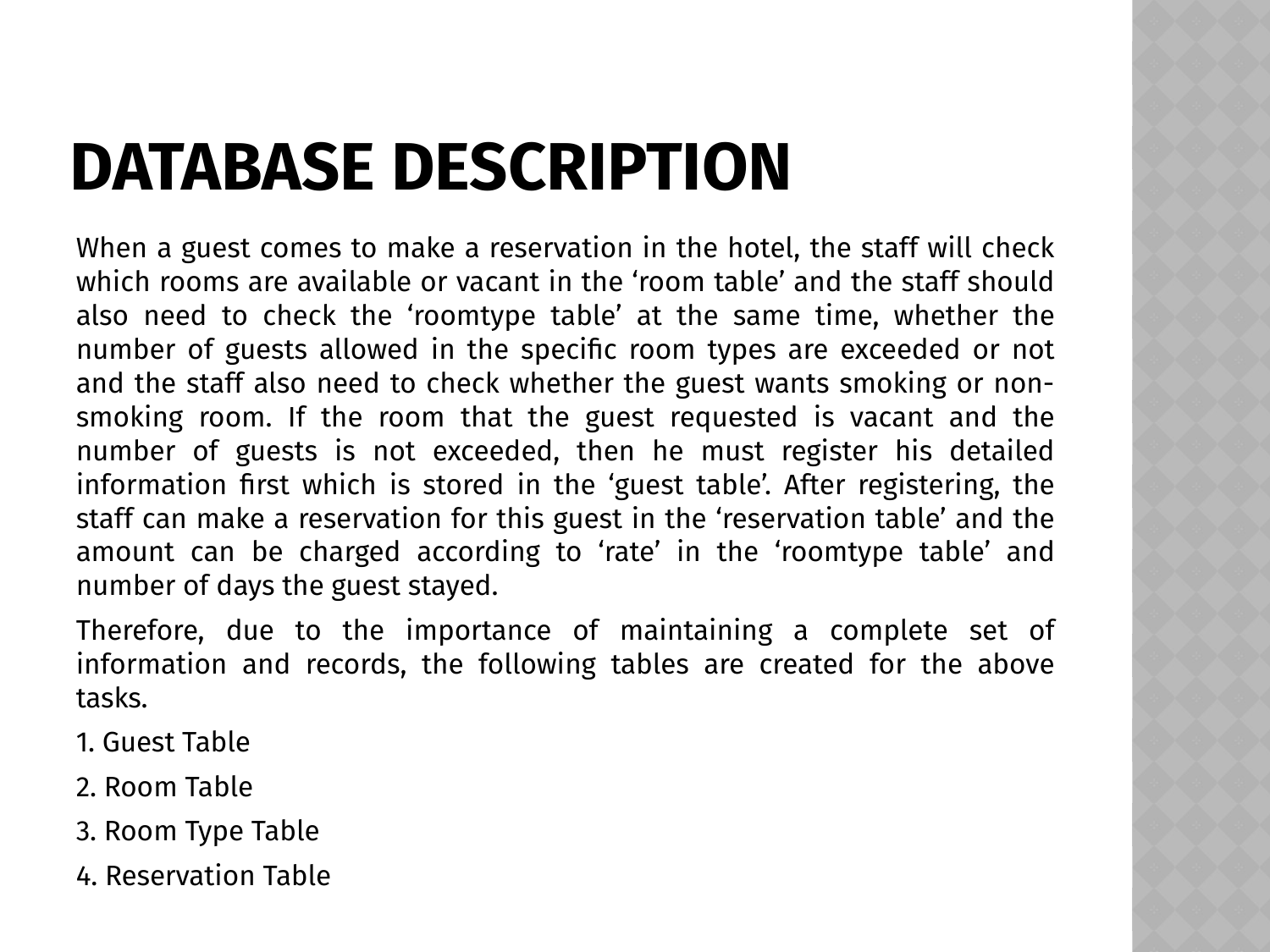

# Database Description
When a guest comes to make a reservation in the hotel, the staff will check which rooms are available or vacant in the ‘room table’ and the staff should also need to check the ‘roomtype table’ at the same time, whether the number of guests allowed in the specific room types are exceeded or not and the staff also need to check whether the guest wants smoking or non-smoking room. If the room that the guest requested is vacant and the number of guests is not exceeded, then he must register his detailed information first which is stored in the ‘guest table’. After registering, the staff can make a reservation for this guest in the ‘reservation table’ and the amount can be charged according to ‘rate’ in the ‘roomtype table’ and number of days the guest stayed.
Therefore, due to the importance of maintaining a complete set of information and records, the following tables are created for the above tasks.
1. Guest Table
2. Room Table
3. Room Type Table
4. Reservation Table